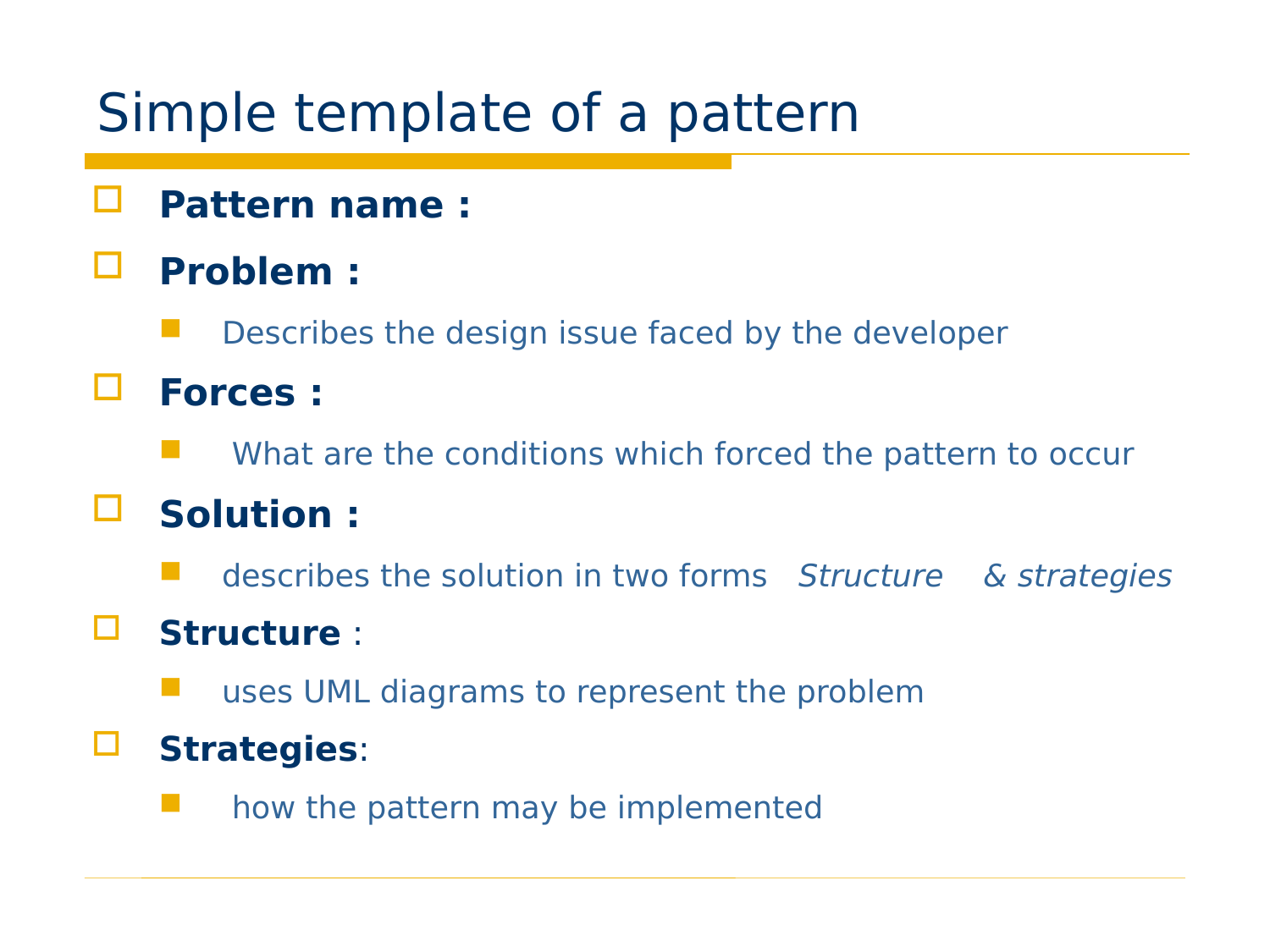

# Simple template of a pattern
Pattern name :
Problem :
Describes the design issue faced by the developer
Forces :
 What are the conditions which forced the pattern to occur
Solution :
describes the solution in two forms   Structure    & strategies
Structure :
uses UML diagrams to represent the problem
Strategies:
 how the pattern may be implemented